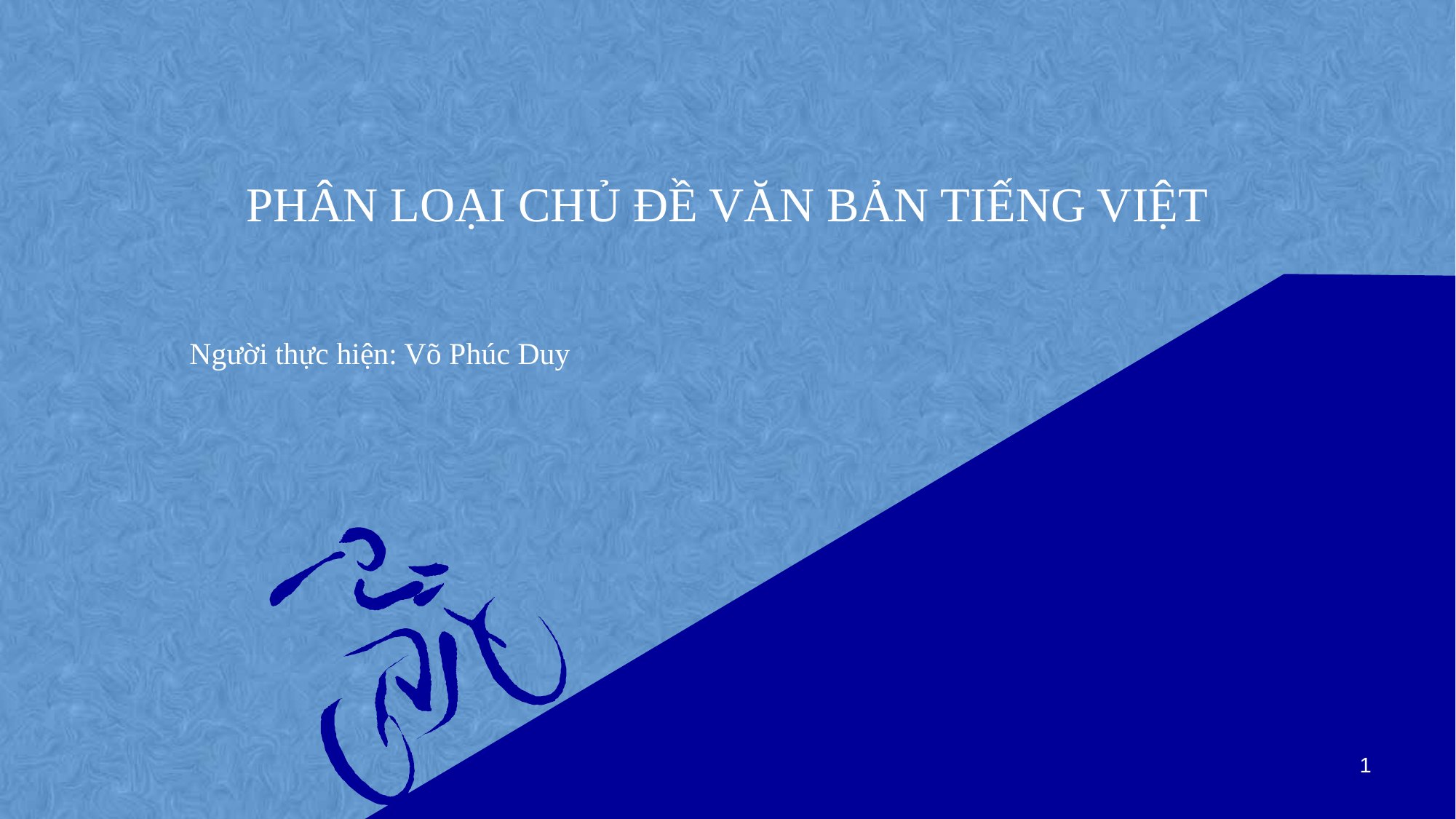

PHÂN LOẠI CHỦ ĐỀ VĂN BẢN TIẾNG VIỆT
Người thực hiện: Võ Phúc Duy

1